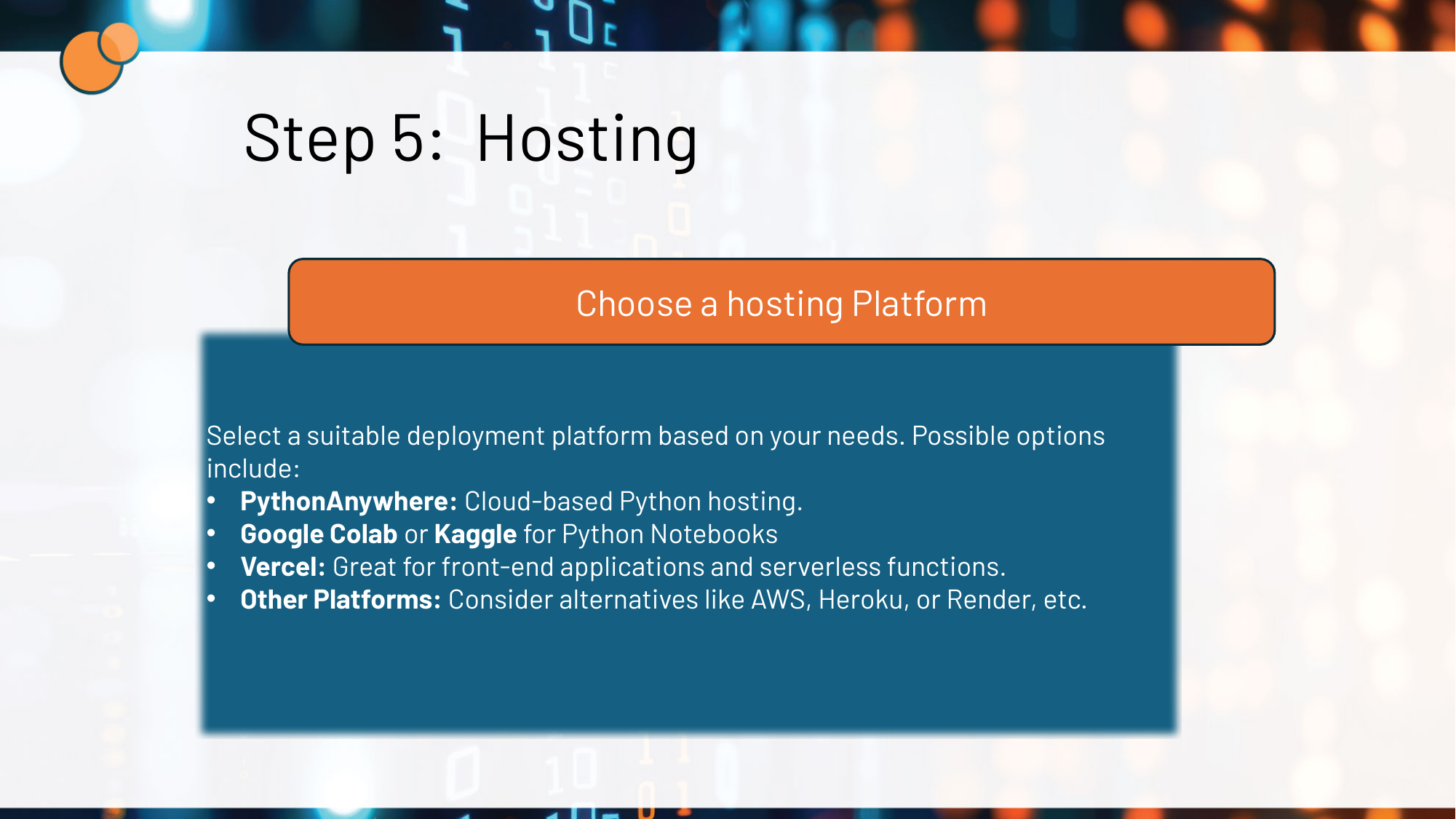

# Step 5:  Hosting
Choose a hosting Platform
Select a suitable deployment platform based on your needs. Possible options include:
PythonAnywhere: Cloud-based Python hosting.
Google Colab or Kaggle for Python Notebooks
Vercel: Great for front-end applications and serverless functions.
Other Platforms: Consider alternatives like AWS, Heroku, or Render, etc.